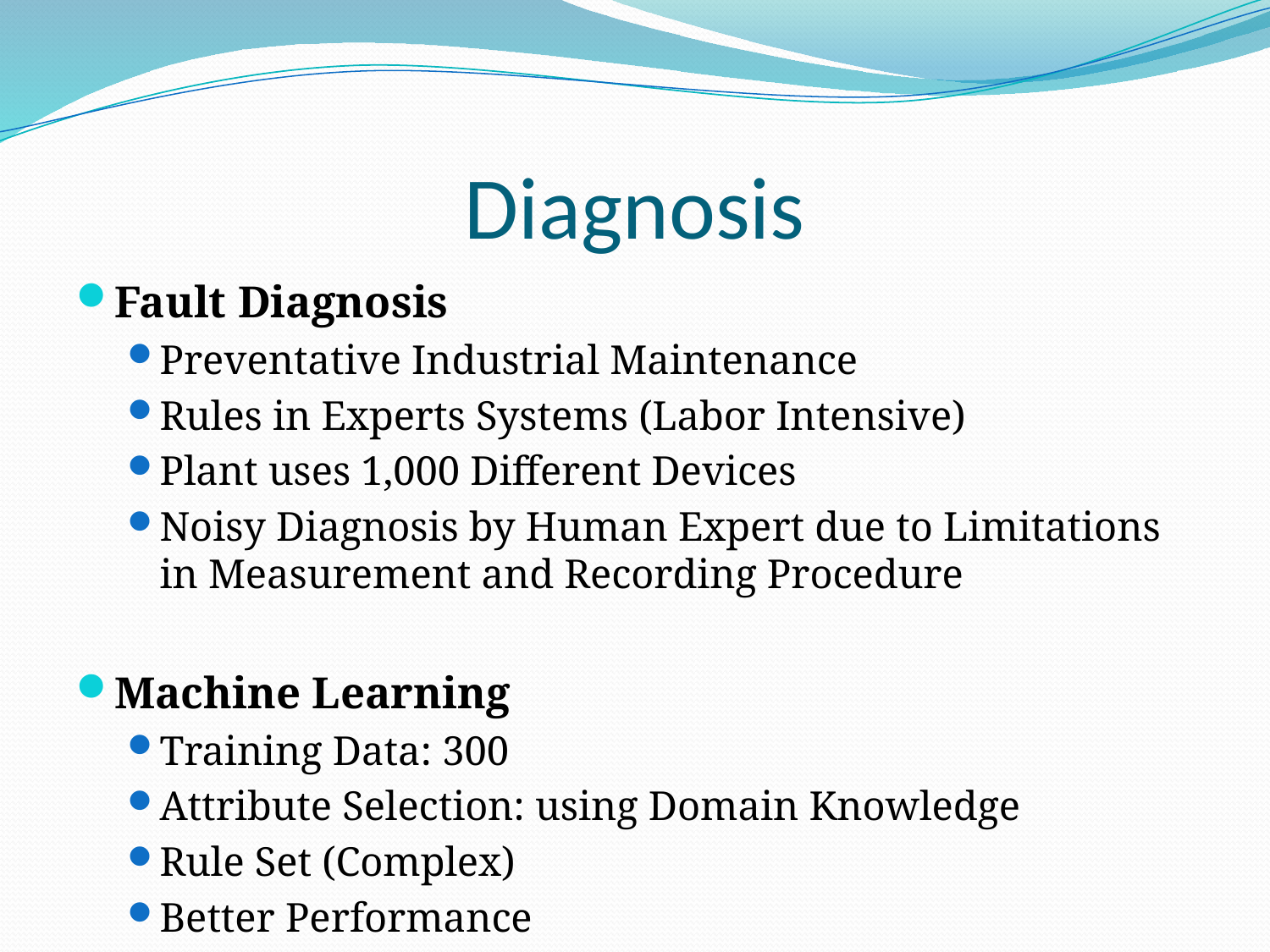

# Diagnosis
Fault Diagnosis
Preventative Industrial Maintenance
Rules in Experts Systems (Labor Intensive)
Plant uses 1,000 Different Devices
Noisy Diagnosis by Human Expert due to Limitations in Measurement and Recording Procedure

Machine Learning
Training Data: 300
Attribute Selection: using Domain Knowledge
Rule Set (Complex)
Better Performance